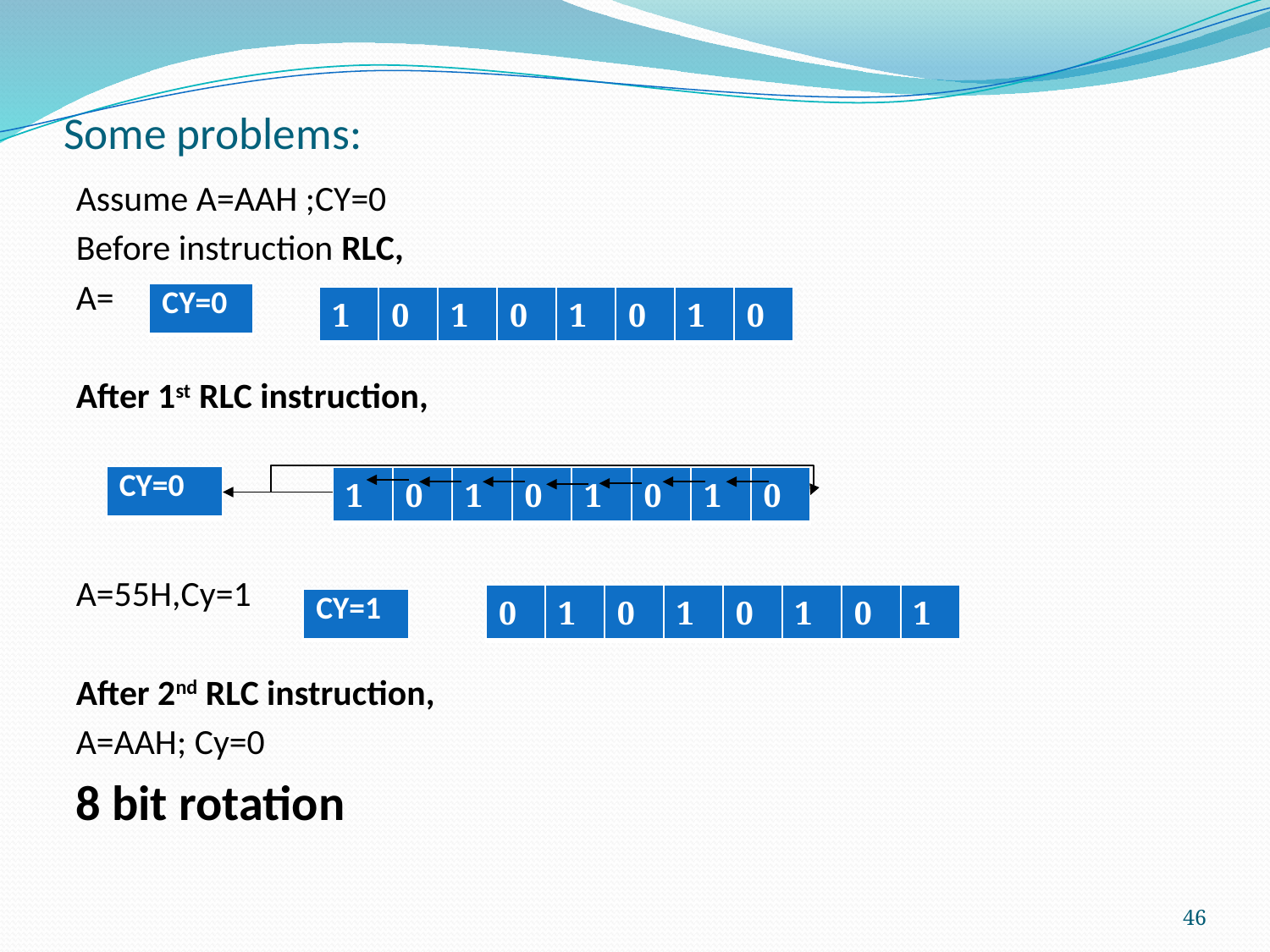

# Some problems:
Assume A=AAH ;CY=0
Before instruction RLC,
A=

After 1st RLC instruction,

A=55H,Cy=1

After 2nd RLC instruction,
A=AAH; Cy=0
8 bit rotation

| CY=0 |
| --- |
| 1 | 0 | 1 | 0 | 1 | 0 | 1 | 0 |
| --- | --- | --- | --- | --- | --- | --- | --- |
| CY=0 |
| --- |
| 1 | 0 | 1 | 0 | 1 | 0 | 1 | 0 |
| --- | --- | --- | --- | --- | --- | --- | --- |
| 0 | 1 | 0 | 1 | 0 | 1 | 0 | 1 |
| --- | --- | --- | --- | --- | --- | --- | --- |
| CY=1 |
| --- |
46